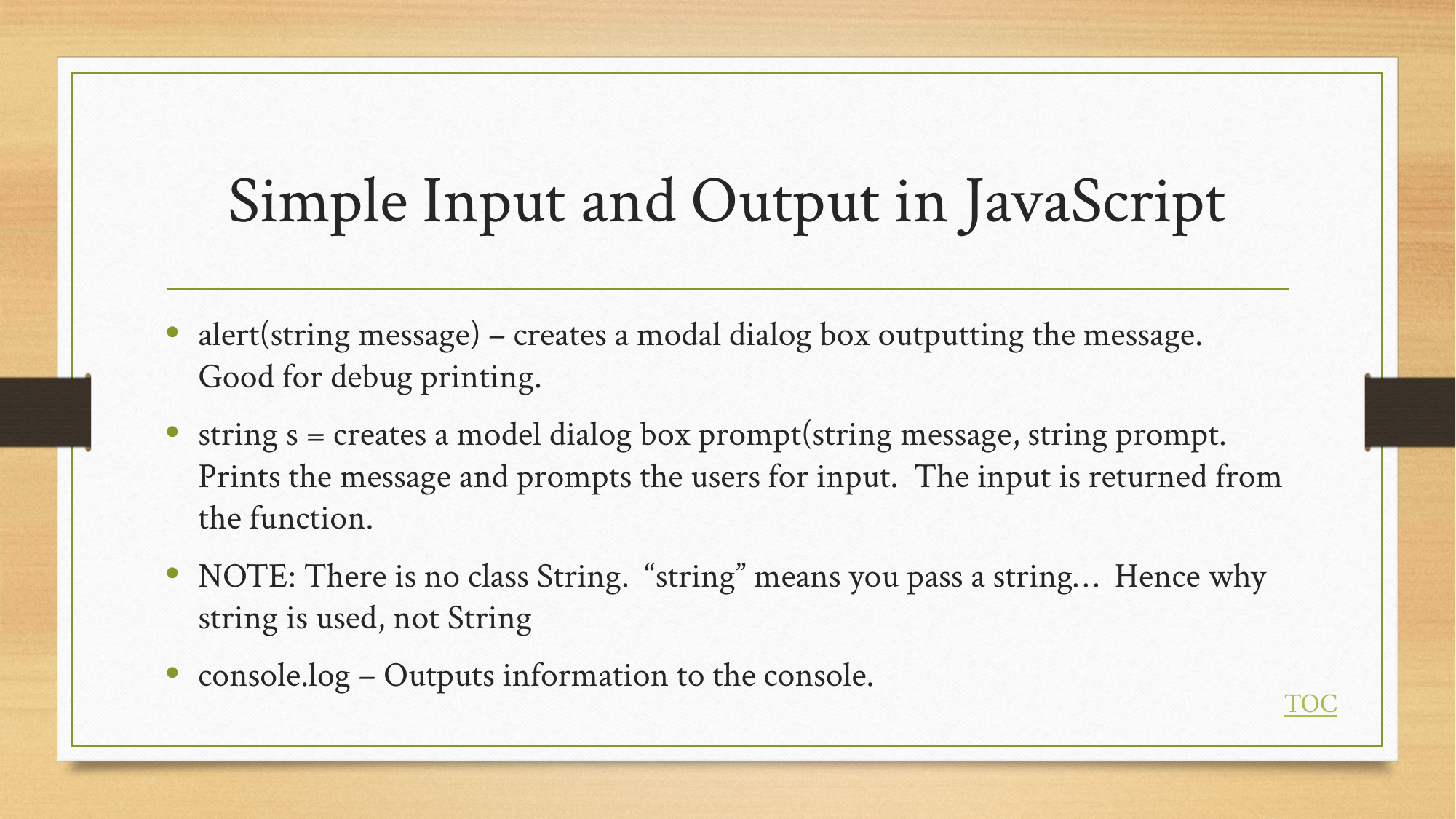

# Simple Input and Output in JavaScript
alert(string message) – creates a modal dialog box outputting the message.  Good for debug printing.
string s = creates a model dialog box prompt(string message, string prompt. Prints the message and prompts the users for input.  The input is returned from the function.
NOTE: There is no class String.  “string” means you pass a string…  Hence why string is used, not String
console.log – Outputs information to the console.
TOC